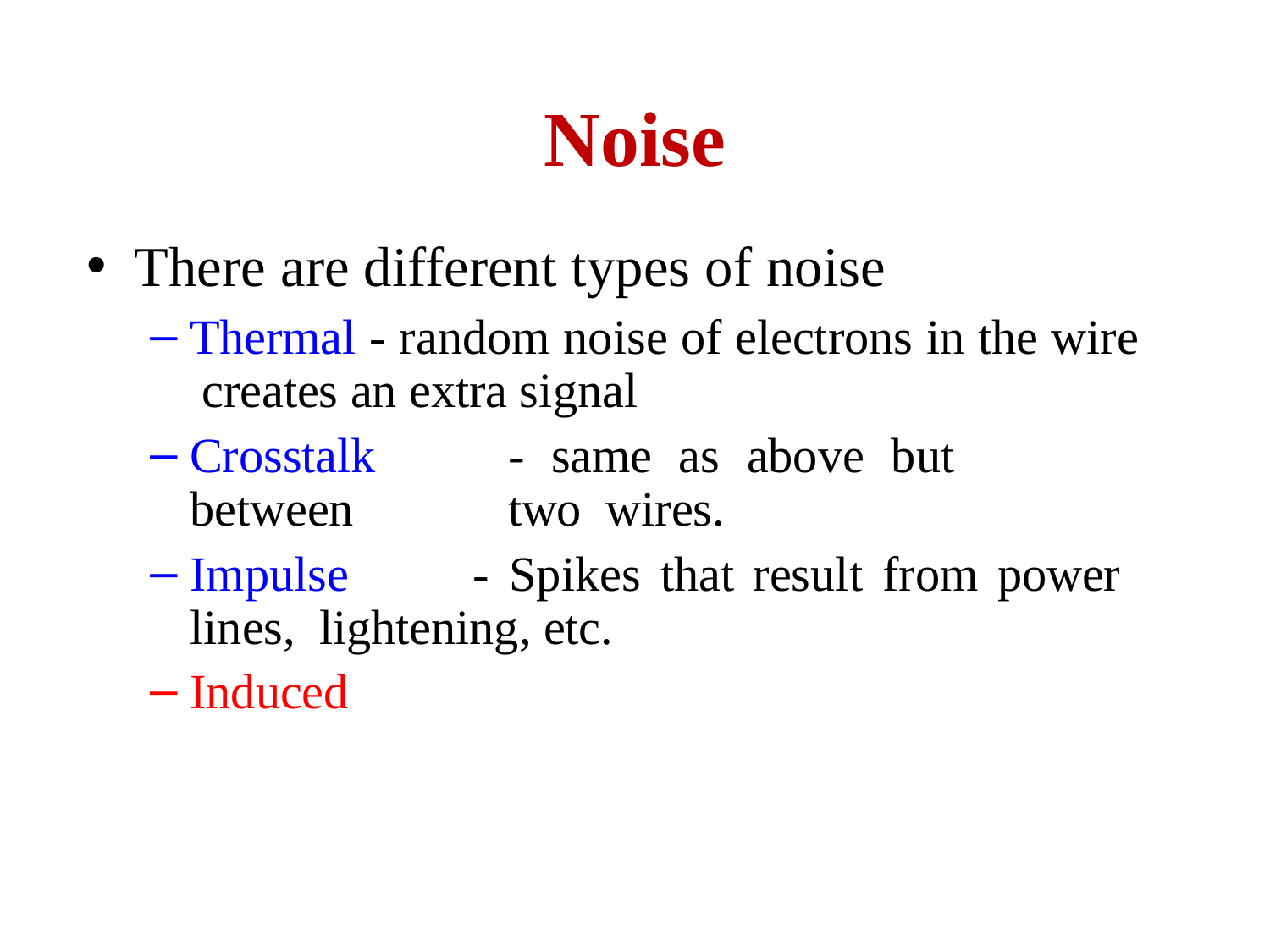

# Noise
There are different types of noise
Thermal - random noise of electrons in the wire  creates an extra signal
Crosstalk	-	same	as	above	but	between	two  wires.
Impulse	-	Spikes	that	result	from	power	lines,  lightening, etc.
Induced